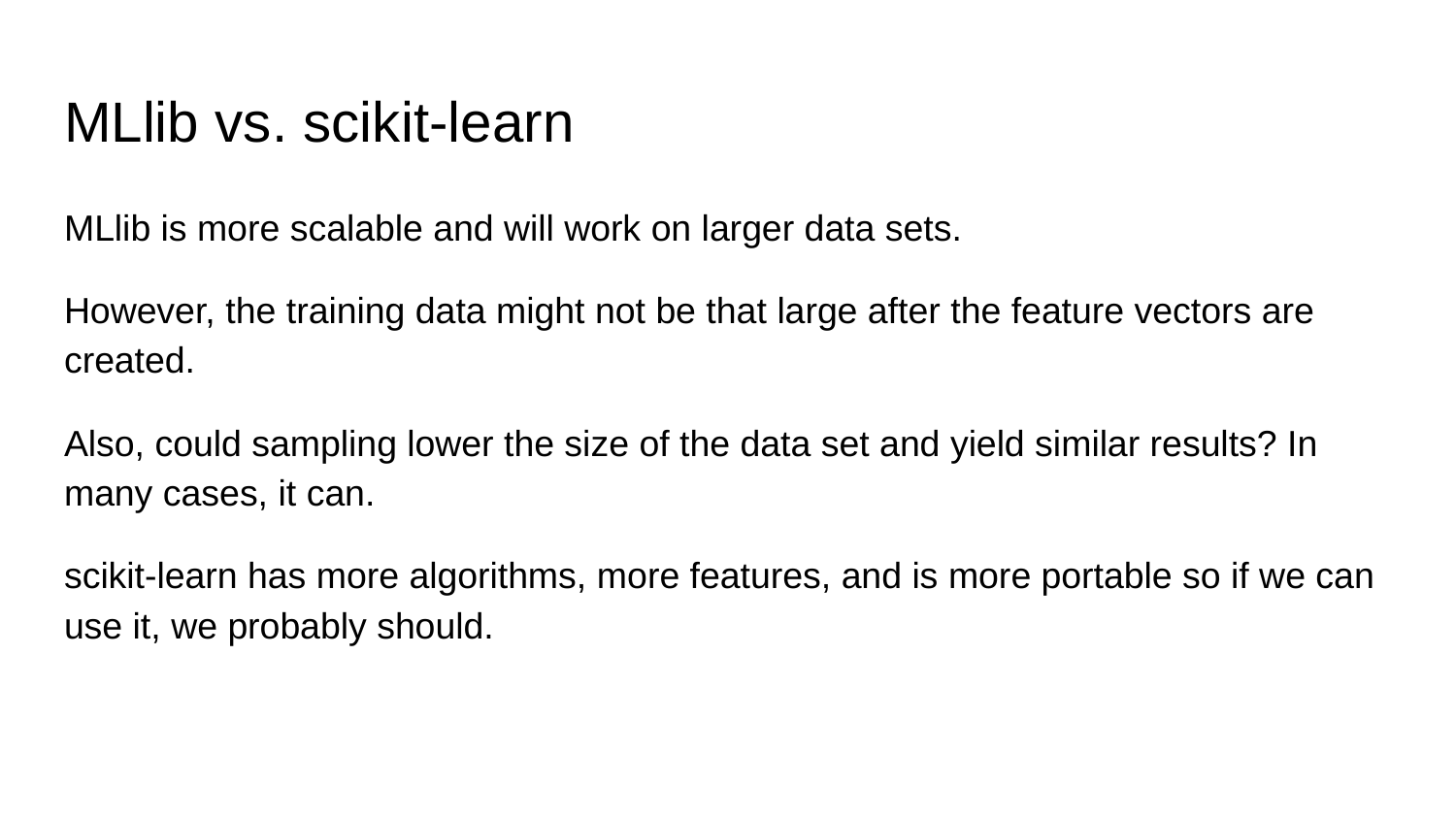

# MLlib vs. scikit-learn
MLlib is more scalable and will work on larger data sets.
However, the training data might not be that large after the feature vectors are created.
Also, could sampling lower the size of the data set and yield similar results? In many cases, it can.
scikit-learn has more algorithms, more features, and is more portable so if we can use it, we probably should.